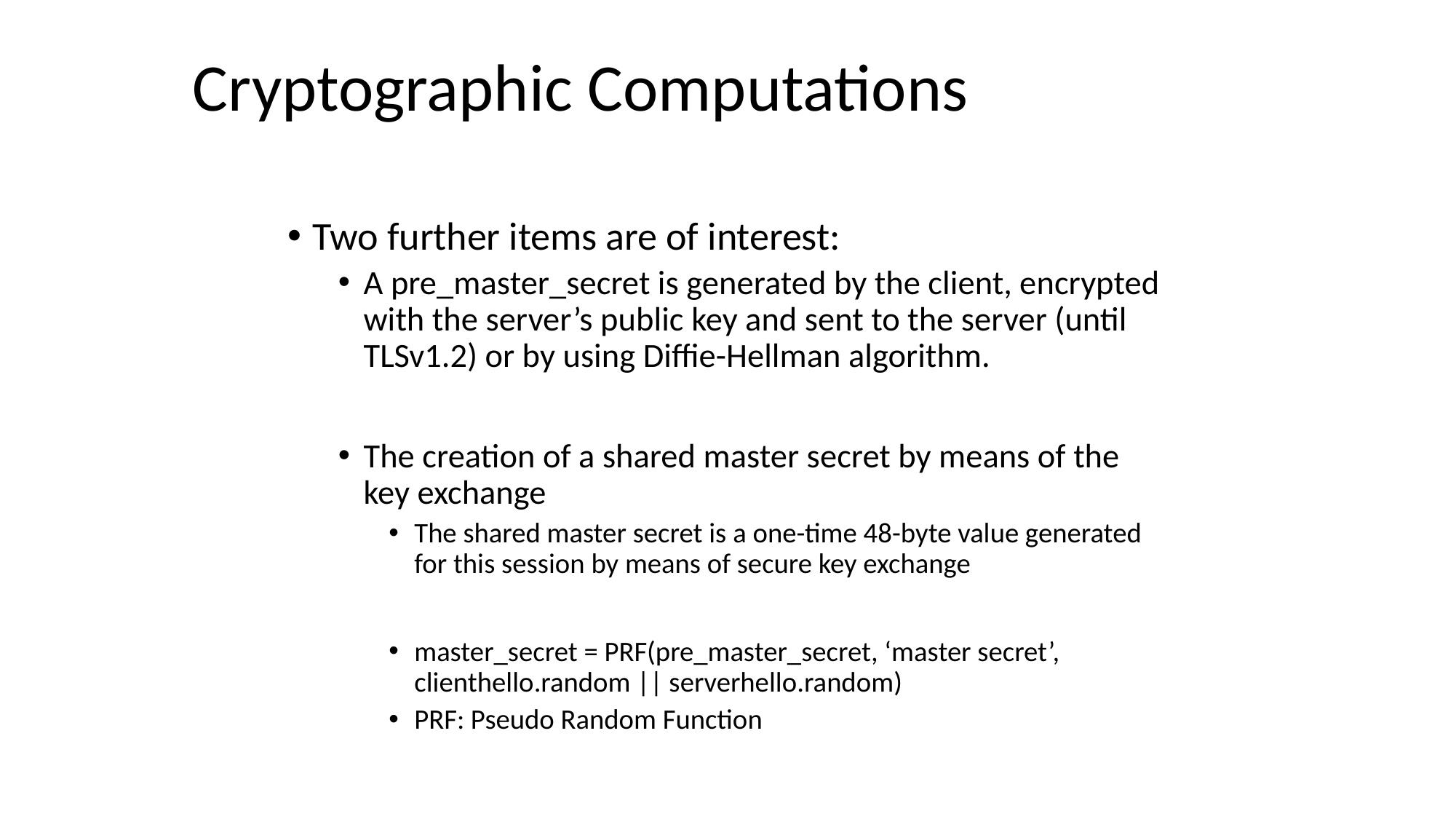

# Cryptographic Computations
Two further items are of interest:
A pre_master_secret is generated by the client, encrypted with the server’s public key and sent to the server (until TLSv1.2) or by using Diffie-Hellman algorithm.

The creation of a shared master secret by means of the key exchange
The shared master secret is a one-time 48-byte value generated for this session by means of secure key exchange

master_secret = PRF(pre_master_secret, ‘master secret’, clienthello.random || serverhello.random)
PRF: Pseudo Random Function